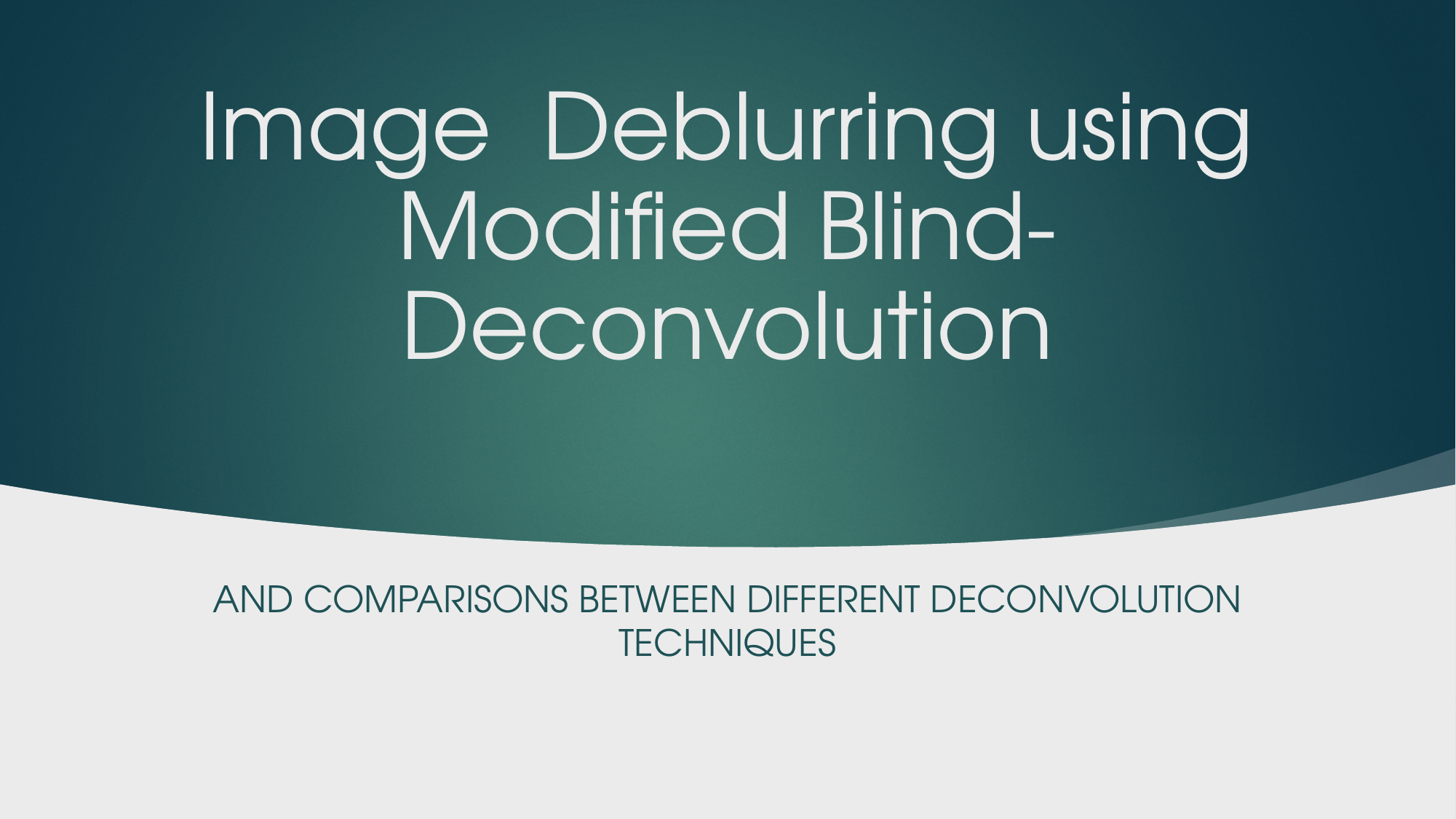

# Image  Deblurring using Modified Blind- Deconvolution

and comparisons between different deconvolution techniques